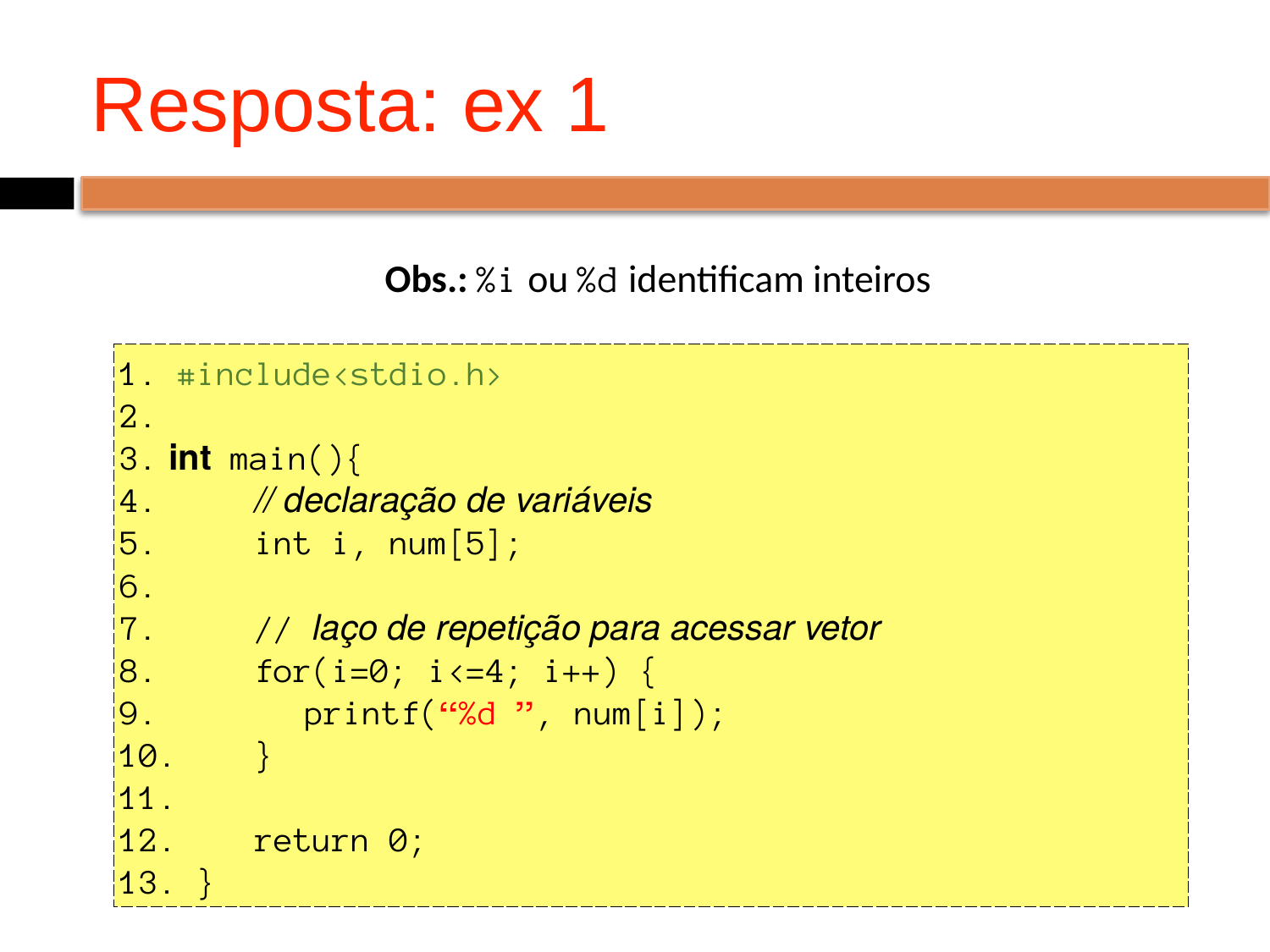

# Resposta: ex 1
Obs.: %i ou %d identificam inteiros
1. #include<stdio.h>
2.
3. int main(){
4.     // declaração de variáveis
5.     int i, num[5];
6.
7.     // laço de repetição para acessar vetor
8.     for(i=0; i<=4; i++) {
9.	   printf(“%d ”, num[i]);
10.    }
11.
12.    return 0;
13. }